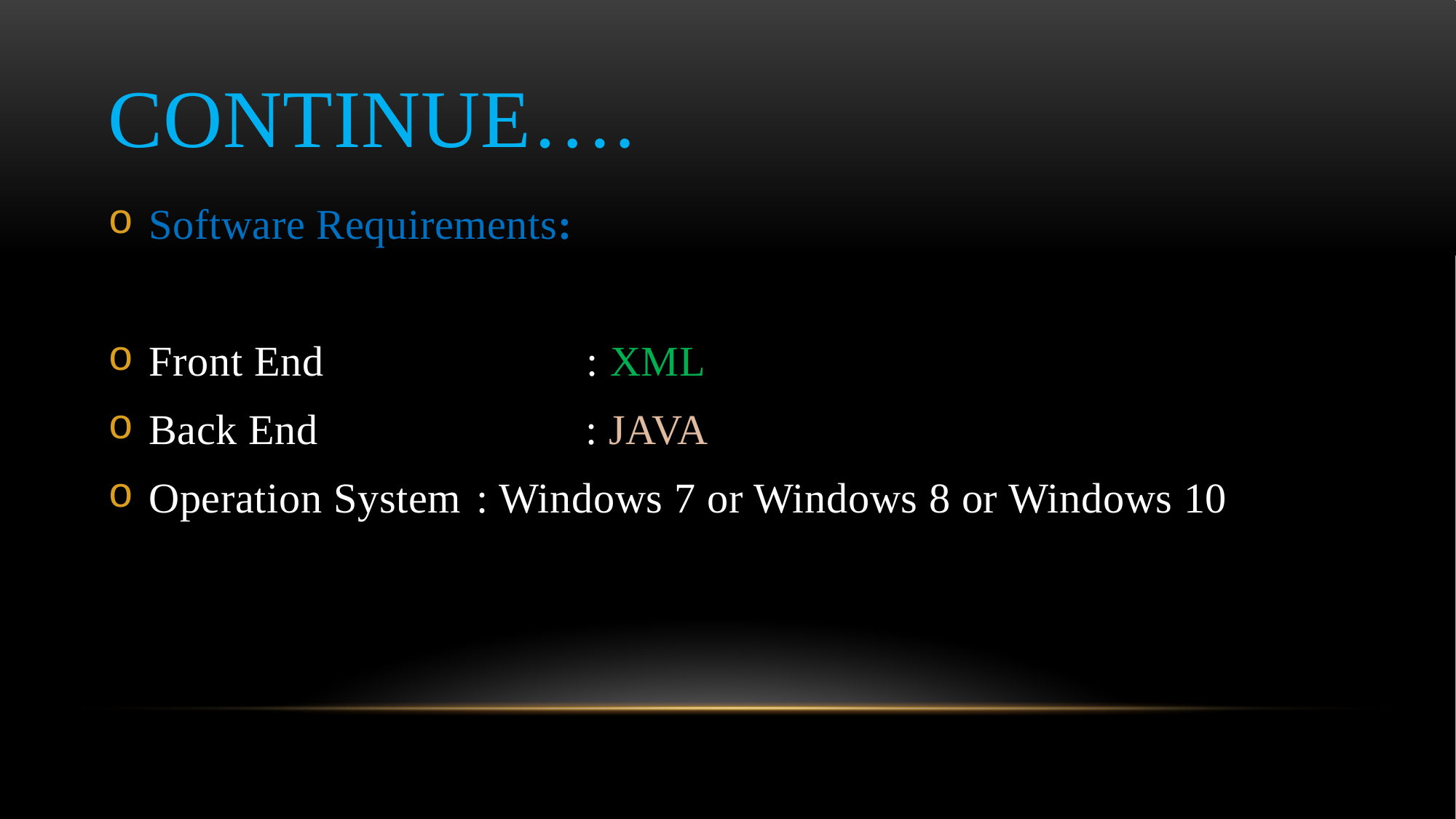

# Continue….
Software Requirements:

Front End		          : XML
Back End			: JAVA
Operation System	: Windows 7 or Windows 8 or Windows 10